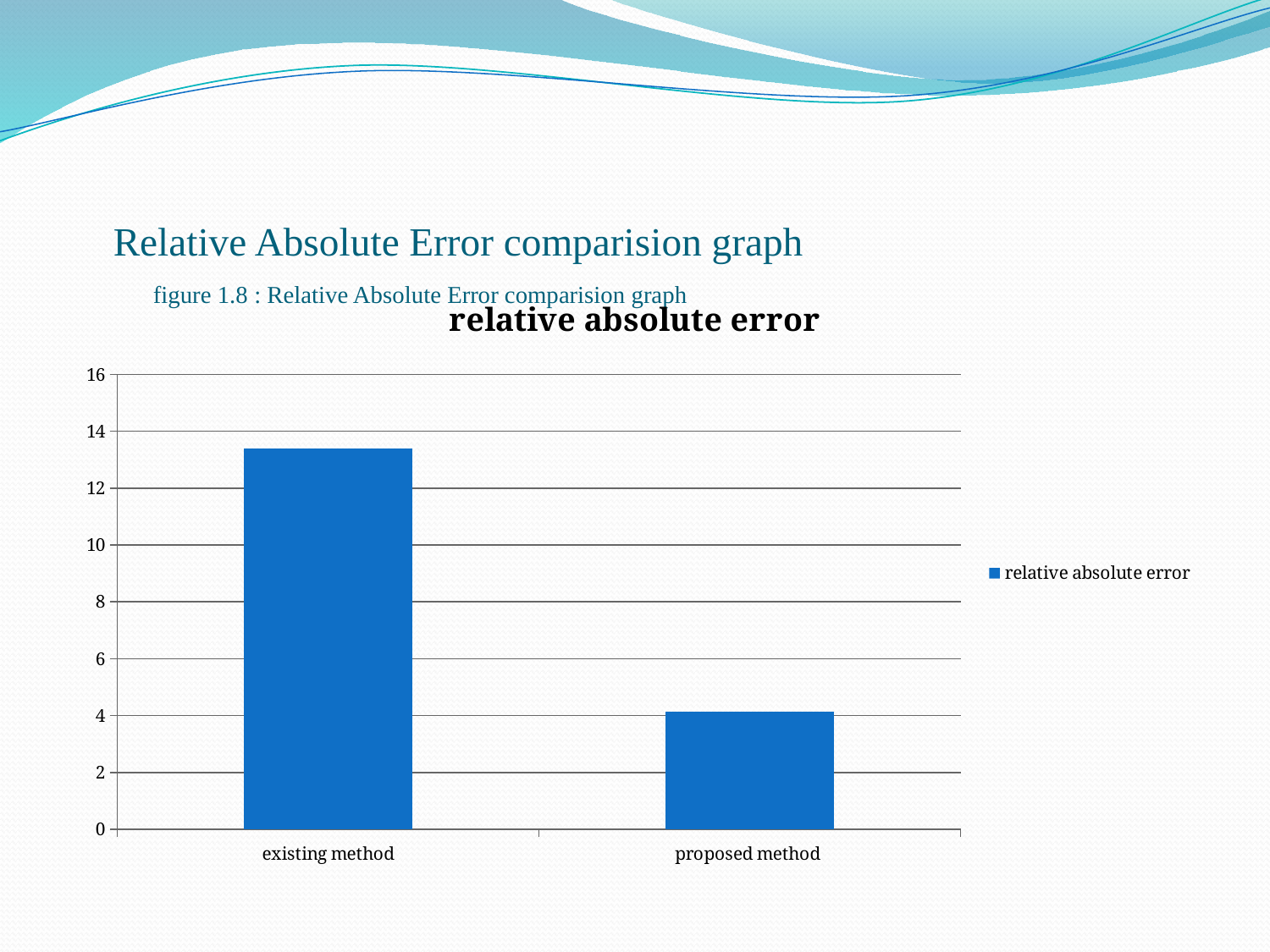

# Relative Absolute Error comparision graph figure 1.8 : Relative Absolute Error comparision graph

### Chart:

| Category | relative absolute error |
|---|---|
| existing method | 13.37970000000001 |
| proposed method  | 4.1347 |